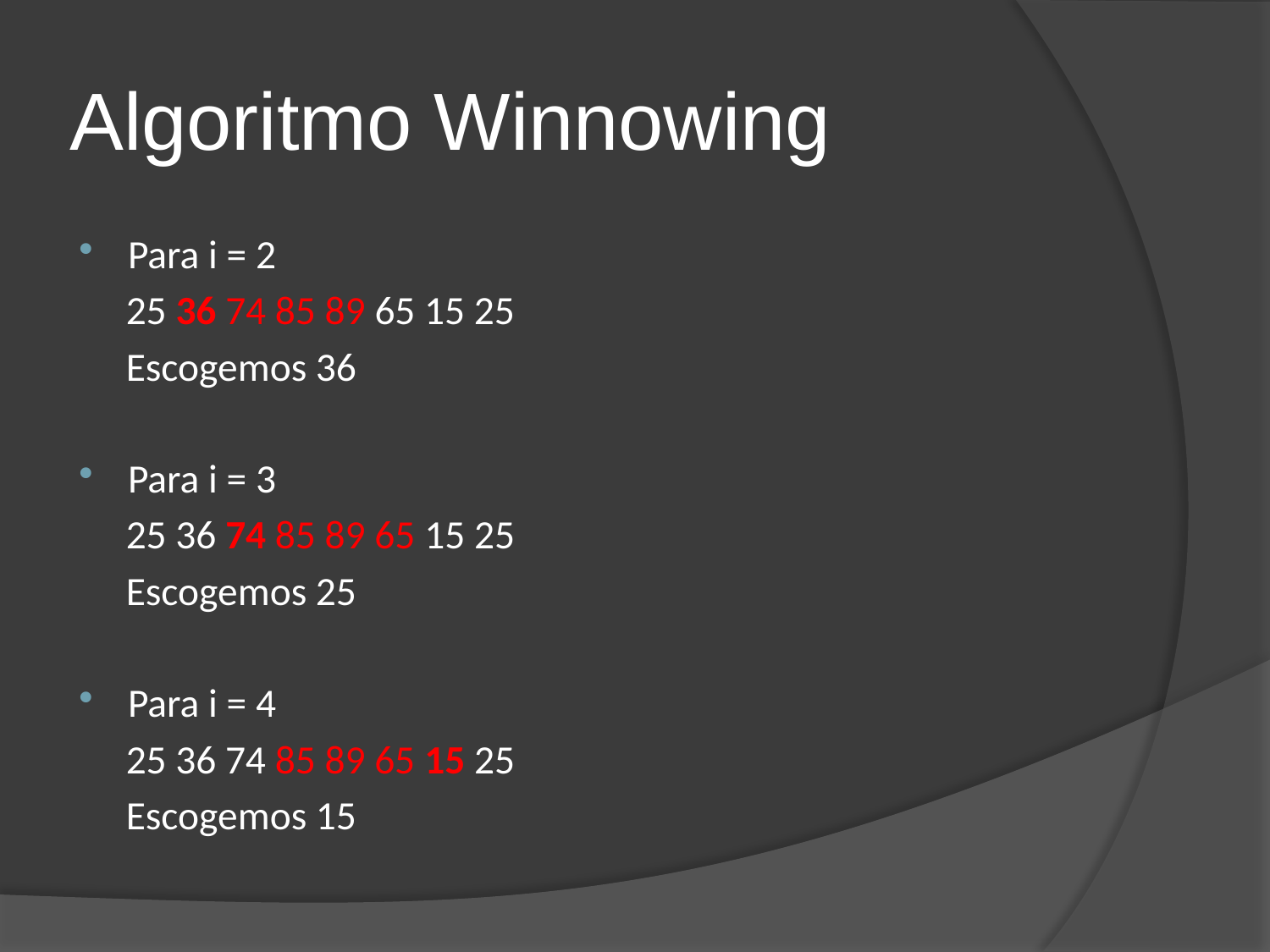

# Algoritmo Winnowing
Para i = 2
     25 36 74 85 89 65 15 25
     Escogemos 36

Para i = 3
     25 36 74 85 89 65 15 25
     Escogemos 25

Para i = 4
     25 36 74 85 89 65 15 25
     Escogemos 15